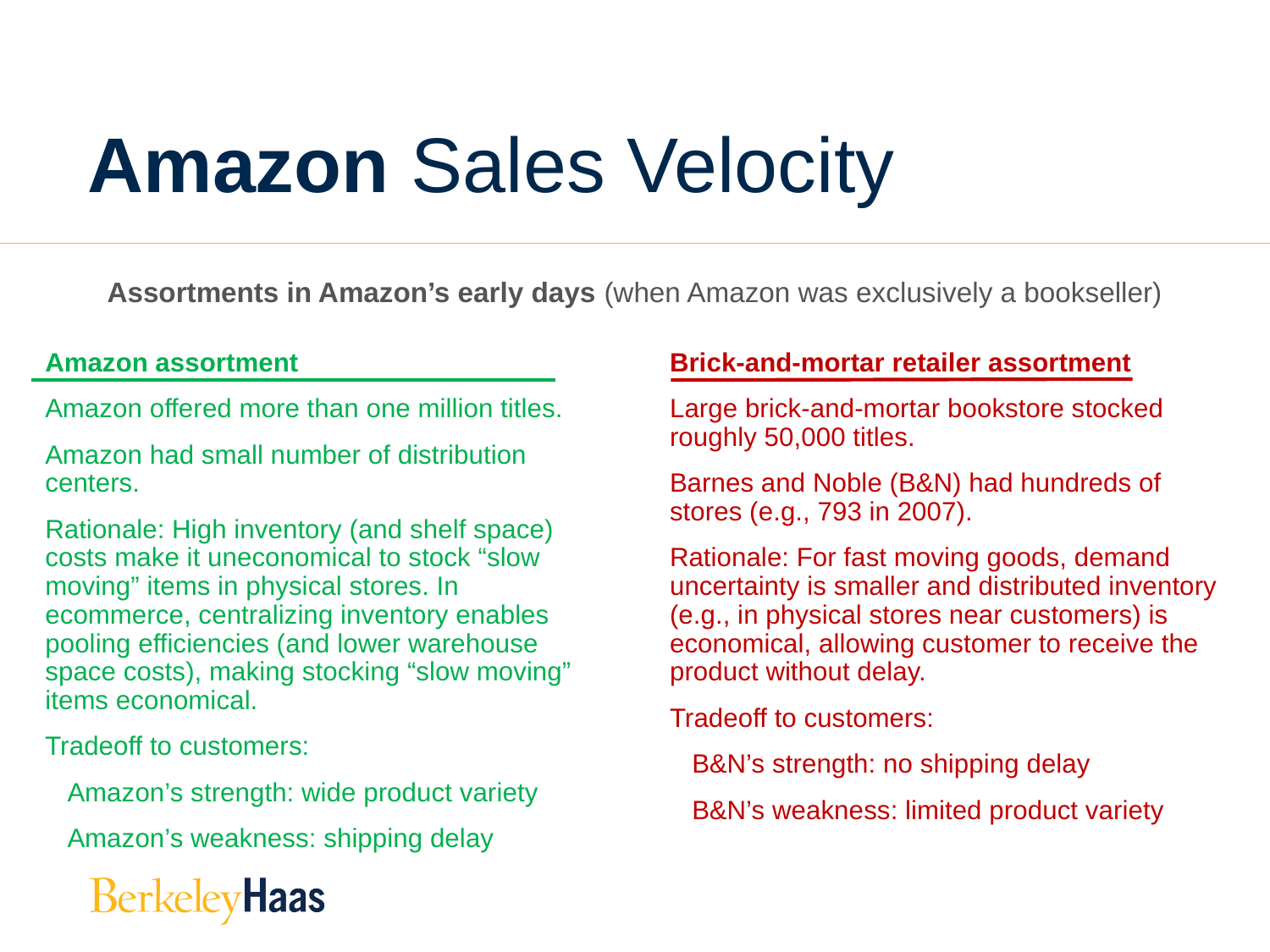

# Amazon Sales Velocity
Assortments in Amazon’s early days (when Amazon was exclusively a bookseller)
Amazon assortment
Amazon offered more than one million titles.
Amazon had small number of distribution centers.
Rationale: High inventory (and shelf space) costs make it uneconomical to stock “slow moving” items in physical stores. In ecommerce, centralizing inventory enables pooling efficiencies (and lower warehouse space costs), making stocking “slow moving” items economical.
Tradeoff to customers:
   Amazon’s strength: wide product variety
   Amazon’s weakness: shipping delay
Brick-and-mortar retailer assortment
Large brick-and-mortar bookstore stocked roughly 50,000 titles.
Barnes and Noble (B&N) had hundreds of stores (e.g., 793 in 2007).
Rationale: For fast moving goods, demand uncertainty is smaller and distributed inventory (e.g., in physical stores near customers) is economical, allowing customer to receive the product without delay.
Tradeoff to customers:
   B&N’s strength: no shipping delay
   B&N’s weakness: limited product variety